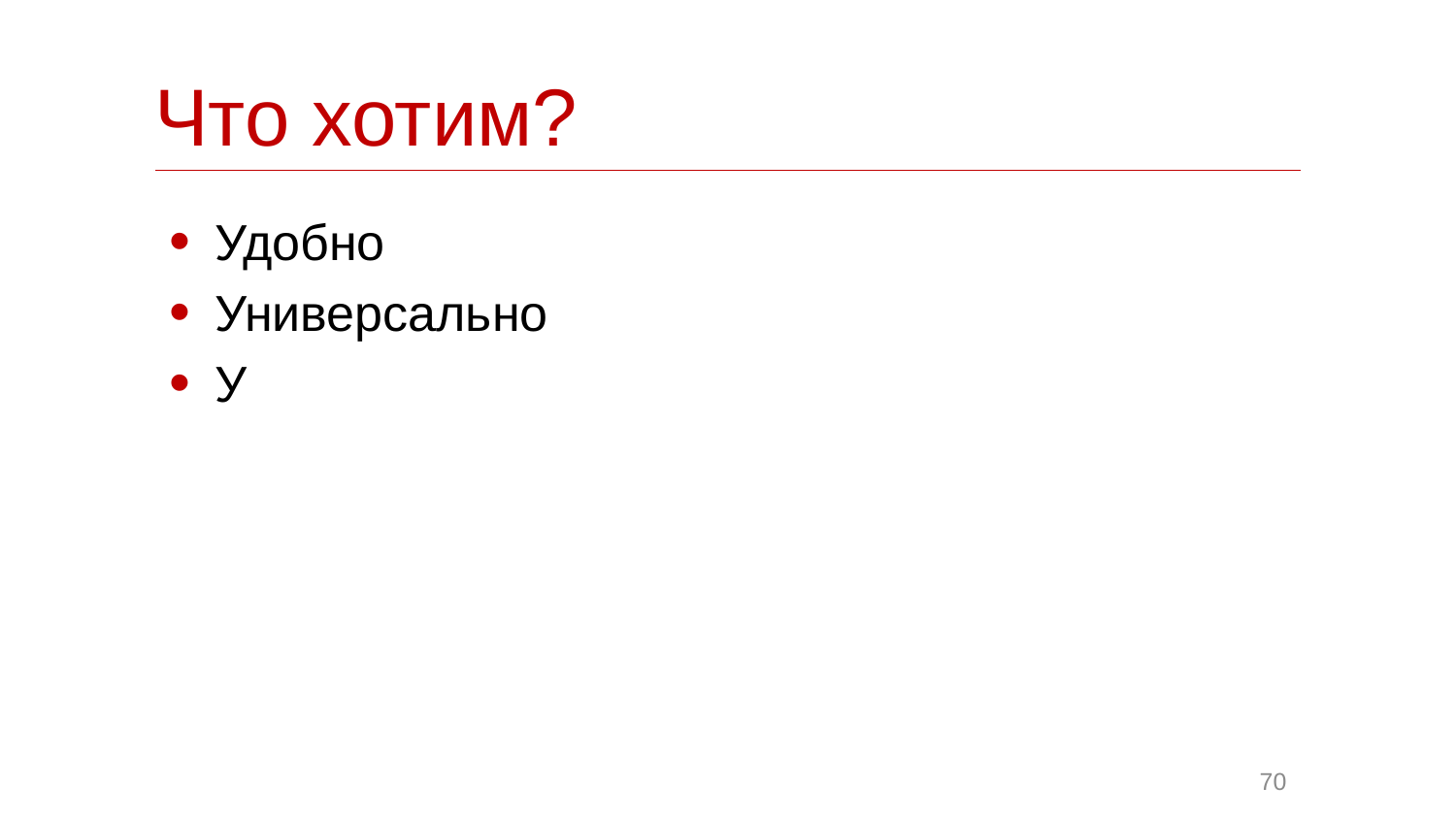

| Что хотим? |
| --- |
Удобно
Универсально
У
70